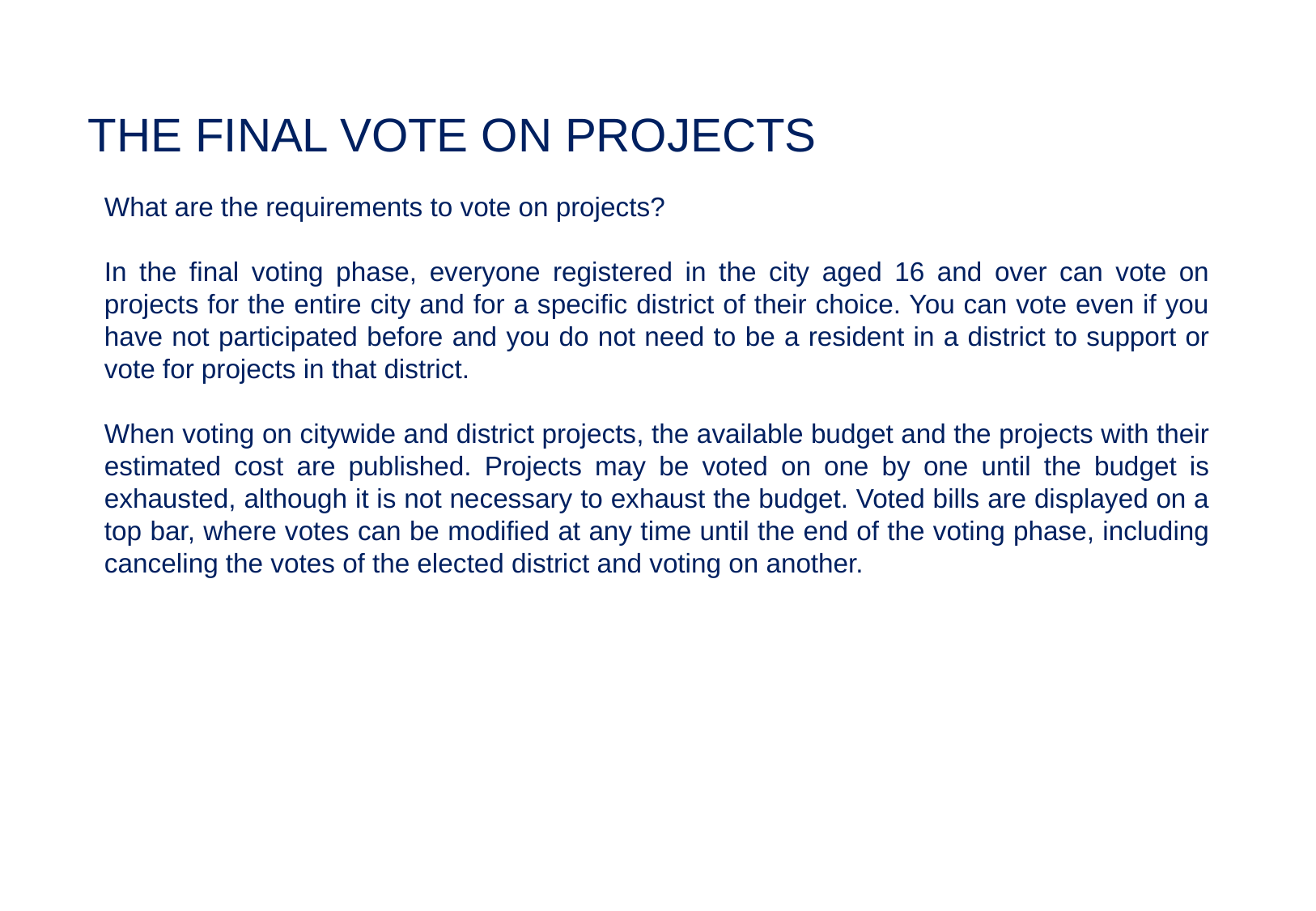

THE FINAL VOTE ON PROJECTS
What are the requirements to vote on projects?

In the final voting phase, everyone registered in the city aged 16 and over can vote on projects for the entire city and for a specific district of their choice. You can vote even if you have not participated before and you do not need to be a resident in a district to support or vote for projects in that district.

When voting on citywide and district projects, the available budget and the projects with their estimated cost are published. Projects may be voted on one by one until the budget is exhausted, although it is not necessary to exhaust the budget. Voted bills are displayed on a top bar, where votes can be modified at any time until the end of the voting phase, including canceling the votes of the elected district and voting on another.

18